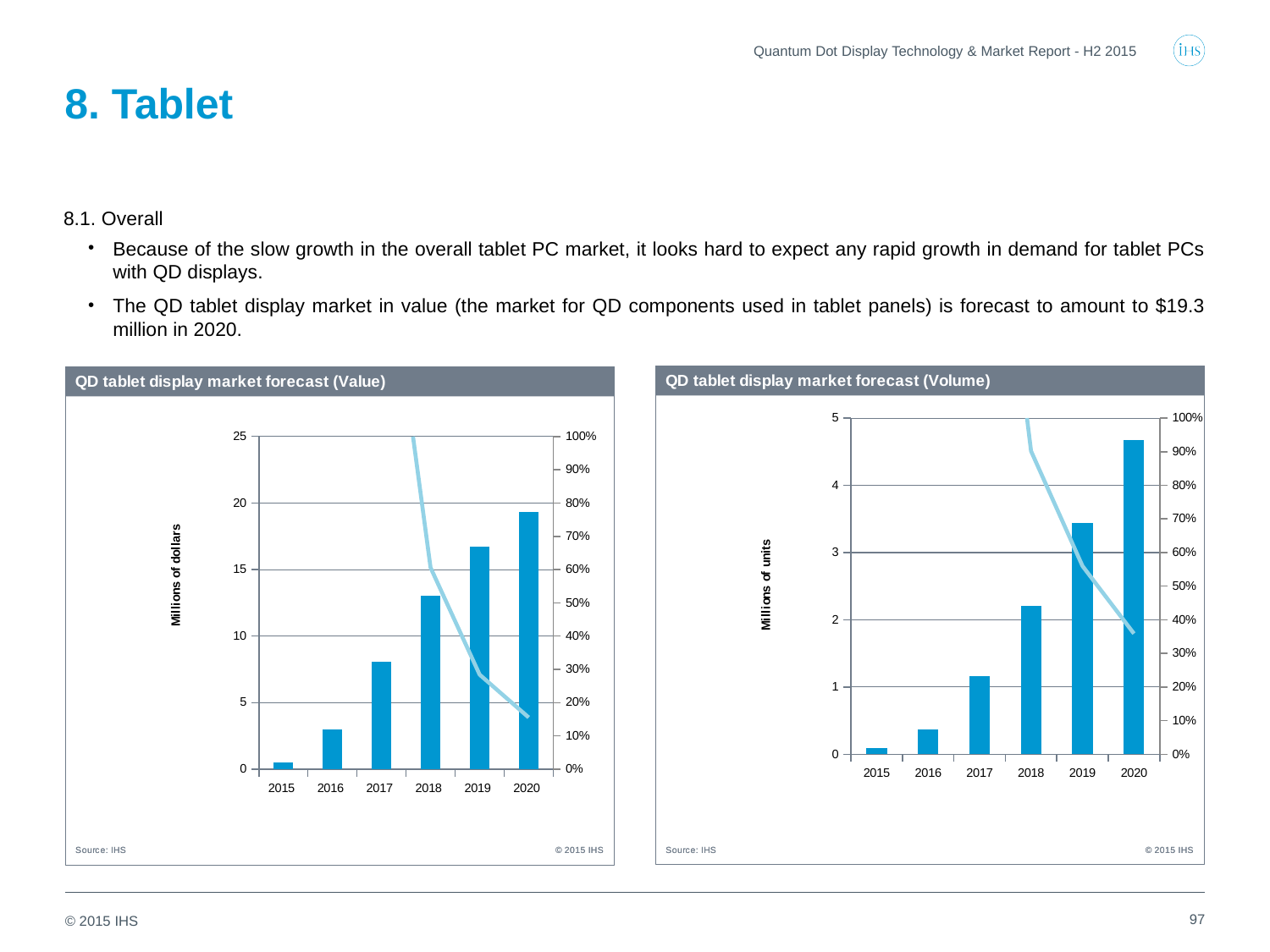

Quantum Dot Display Technology & Market Report - H2 2015
# 8. Tablet
8.1. Overall
Because of the slow growth in the overall tablet PC market, it looks hard to expect any rapid growth in demand for tablet PCs with QD displays.
The QD tablet display market in value (the market for QD components used in tablet panels) is forecast to amount to $19.3 million in 2020.

### Chart

| Category | Tablet display with QD   | Growth rate |
|---|---|---|
| 2015 | 0.09428625037 | None |
| 2016 | 0.36769896806231994 | 2.8998153667092312 |
| 2017 | 1.15949081033007 | 2.153369769951468 |
| 2018 | 2.20526727576798 | 0.9019273426929626 |
| 2019 | 3.4400529120455197 | 0.5599256152964623 |
| 2020 | 4.67445167090355 | 0.35883132917395555 |

### Chart

| Category | Tablet display-use QD  | Growth rate |
|---|---|---|
| 2015 | 0.5062331380231561 | None |
| 2016 | 2.9941318731743367 | 4.914531563197231 |
| 2017 | 8.096801686709025 | 1.7042234710005972 |
| 2018 | 13.001858799029657 | 0.6058018094196785 |
| 2019 | 16.696068093825332 | 0.28412931965323124 |
| 2020 | 19.293828404547174 | 0.15559114254466688 |
97